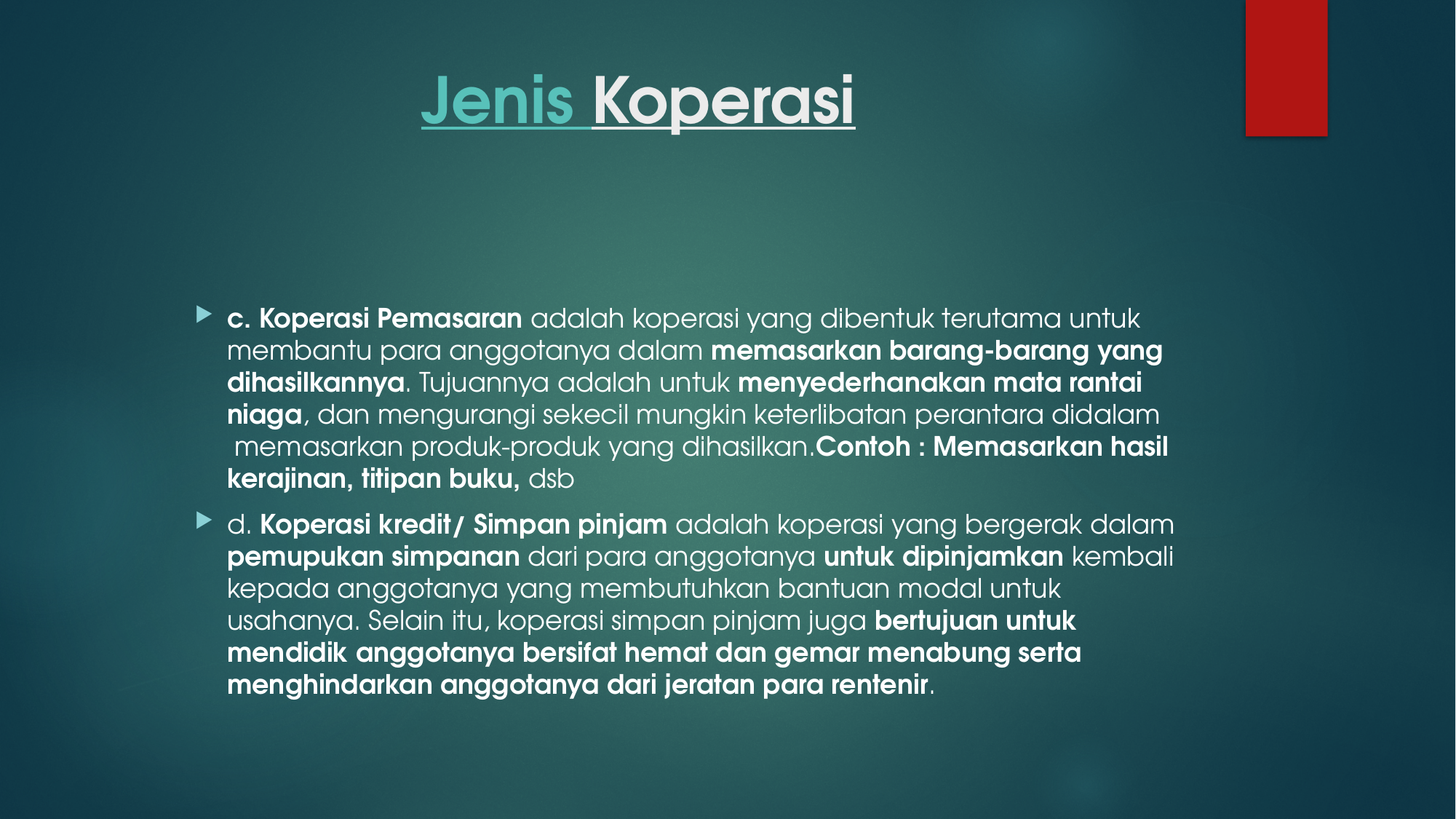

# Jenis Koperasi

c. Koperasi Pemasaran adalah koperasi yang dibentuk terutama untuk membantu para anggotanya dalam memasarkan barang-barang yang dihasilkannya. Tujuannya adalah untuk menyederhanakan mata rantai niaga, dan mengurangi sekecil mungkin keterlibatan perantara didalam  memasarkan produk-produk yang dihasilkan.Contoh : Memasarkan hasil kerajinan, titipan buku, dsb
d. Koperasi kredit/ Simpan pinjam adalah koperasi yang bergerak dalam pemupukan simpanan dari para anggotanya untuk dipinjamkan kembali kepada anggotanya yang membutuhkan bantuan modal untuk usahanya. Selain itu, koperasi simpan pinjam juga bertujuan untuk mendidik anggotanya bersifat hemat dan gemar menabung serta menghindarkan anggotanya dari jeratan para rentenir.